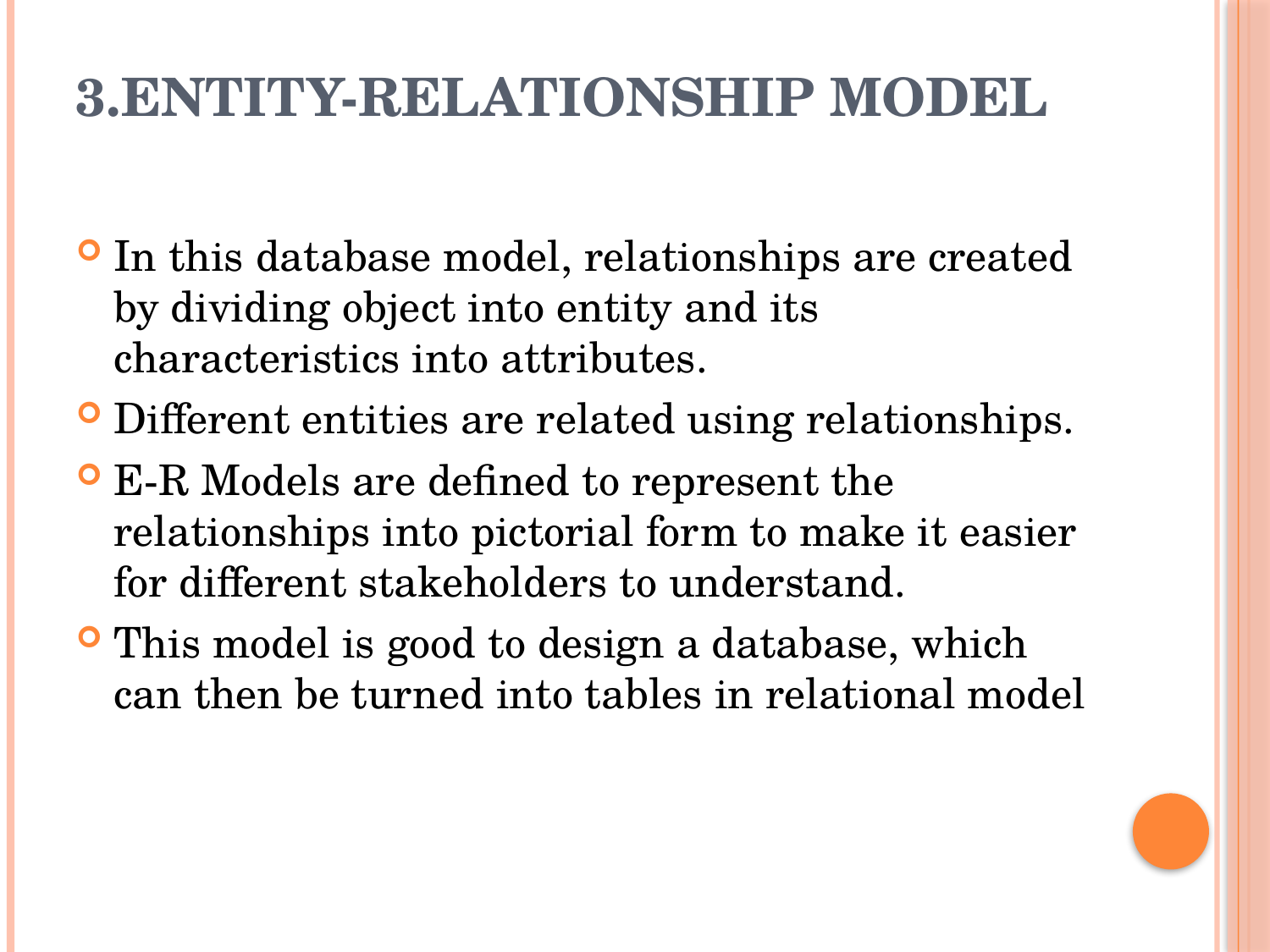

# 3.Entity-relationship Model
In this database model, relationships are created by dividing object into entity and its characteristics into attributes.
Different entities are related using relationships.
E-R Models are defined to represent the relationships into pictorial form to make it easier for different stakeholders to understand.
This model is good to design a database, which can then be turned into tables in relational model